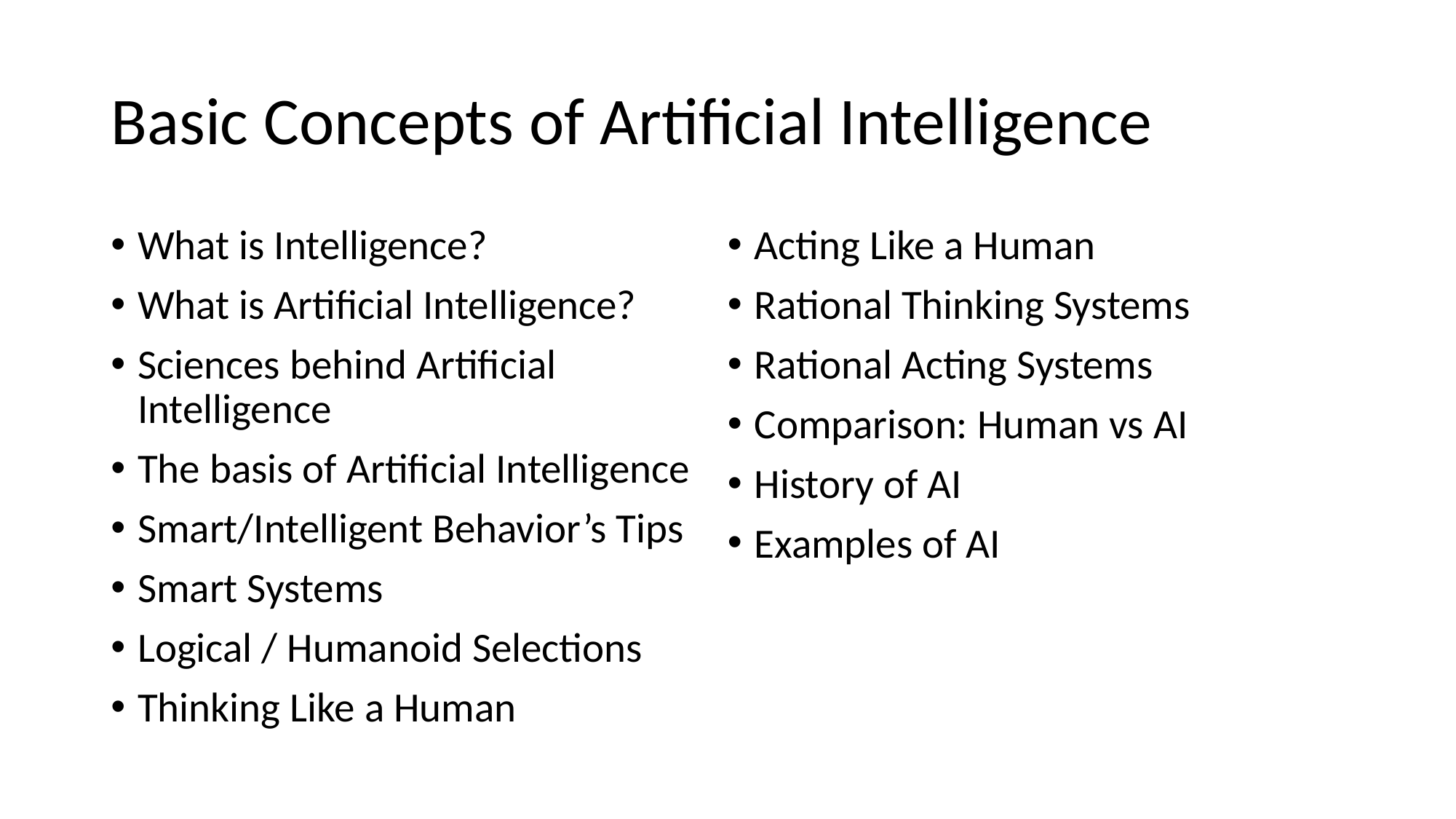

# Basic Concepts of Artificial Intelligence
What is Intelligence?
What is Artificial Intelligence?
Sciences behind Artificial Intelligence
The basis of Artificial Intelligence
Smart/Intelligent Behavior’s Tips
Smart Systems
Logical / Humanoid Selections
Thinking Like a Human
Acting Like a Human
Rational Thinking Systems
Rational Acting Systems
Comparison: Human vs AI
History of AI
Examples of AI